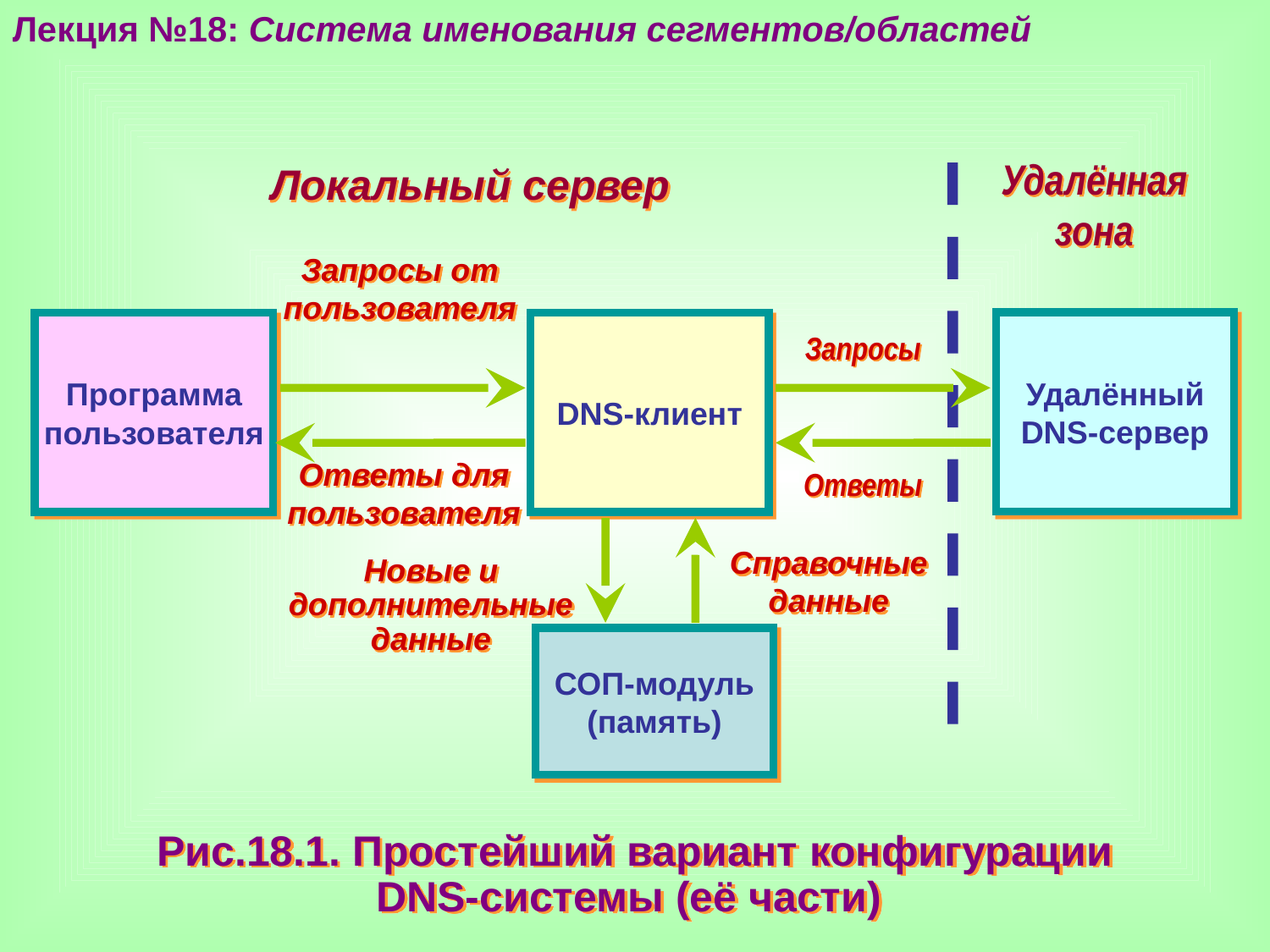

Лекция №18: Система именования сегментов/областей
Удалённая
зона
Локальный сервер

Запросы от пользователя
Удалённый
DNS-сервер
Программа
пользователя
DNS-клиент
Запросы

Ответы для пользователя
Ответы
Справочные данные
Новые и дополнительные данные

СОП-модуль
(память)
Рис.18.1. Простейший вариант конфигурации
DNS-системы (её части)